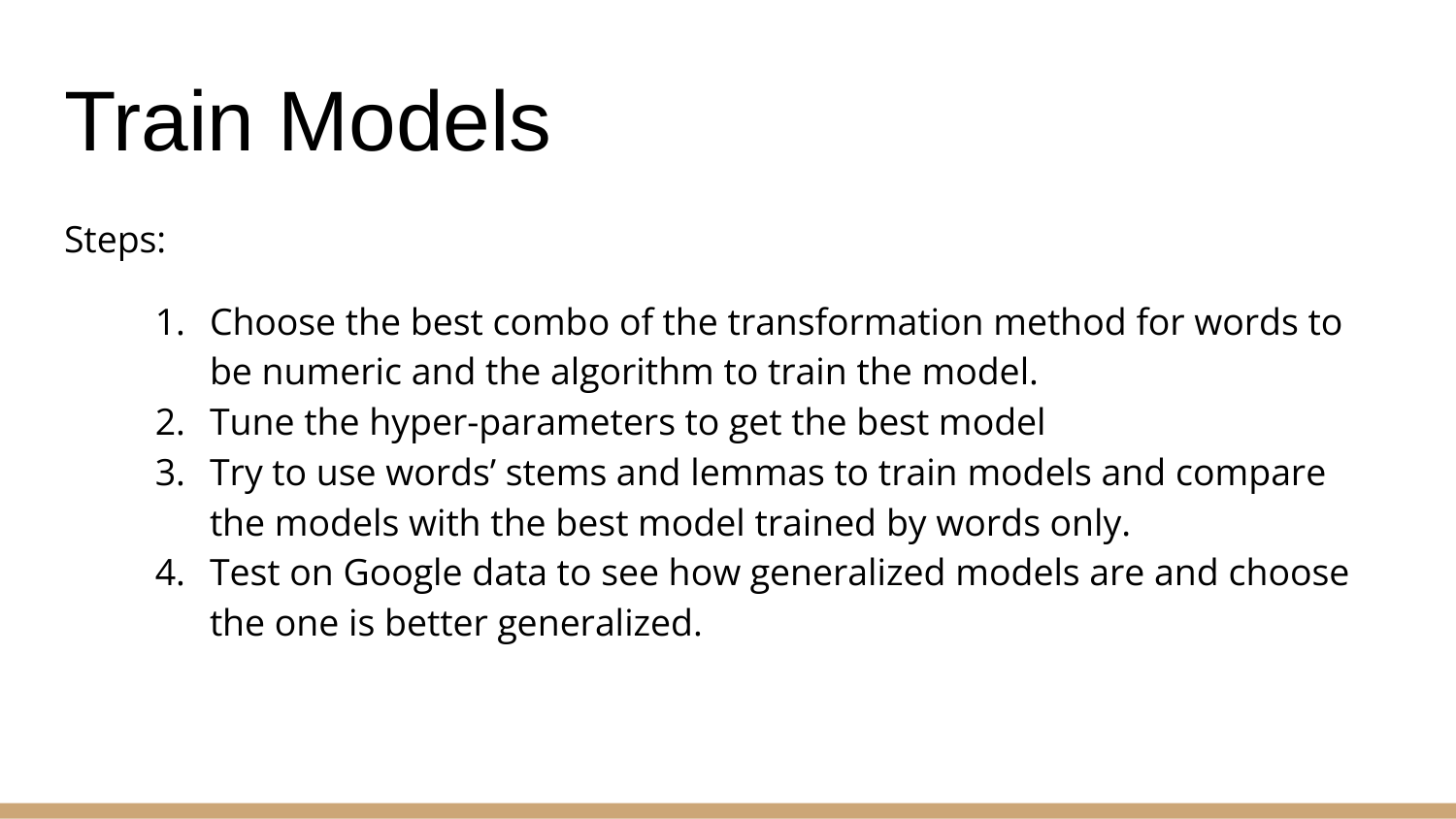

# Train Models
Steps:
Choose the best combo of the transformation method for words to be numeric and the algorithm to train the model.
Tune the hyper-parameters to get the best model
Try to use words’ stems and lemmas to train models and compare the models with the best model trained by words only.
Test on Google data to see how generalized models are and choose the one is better generalized.